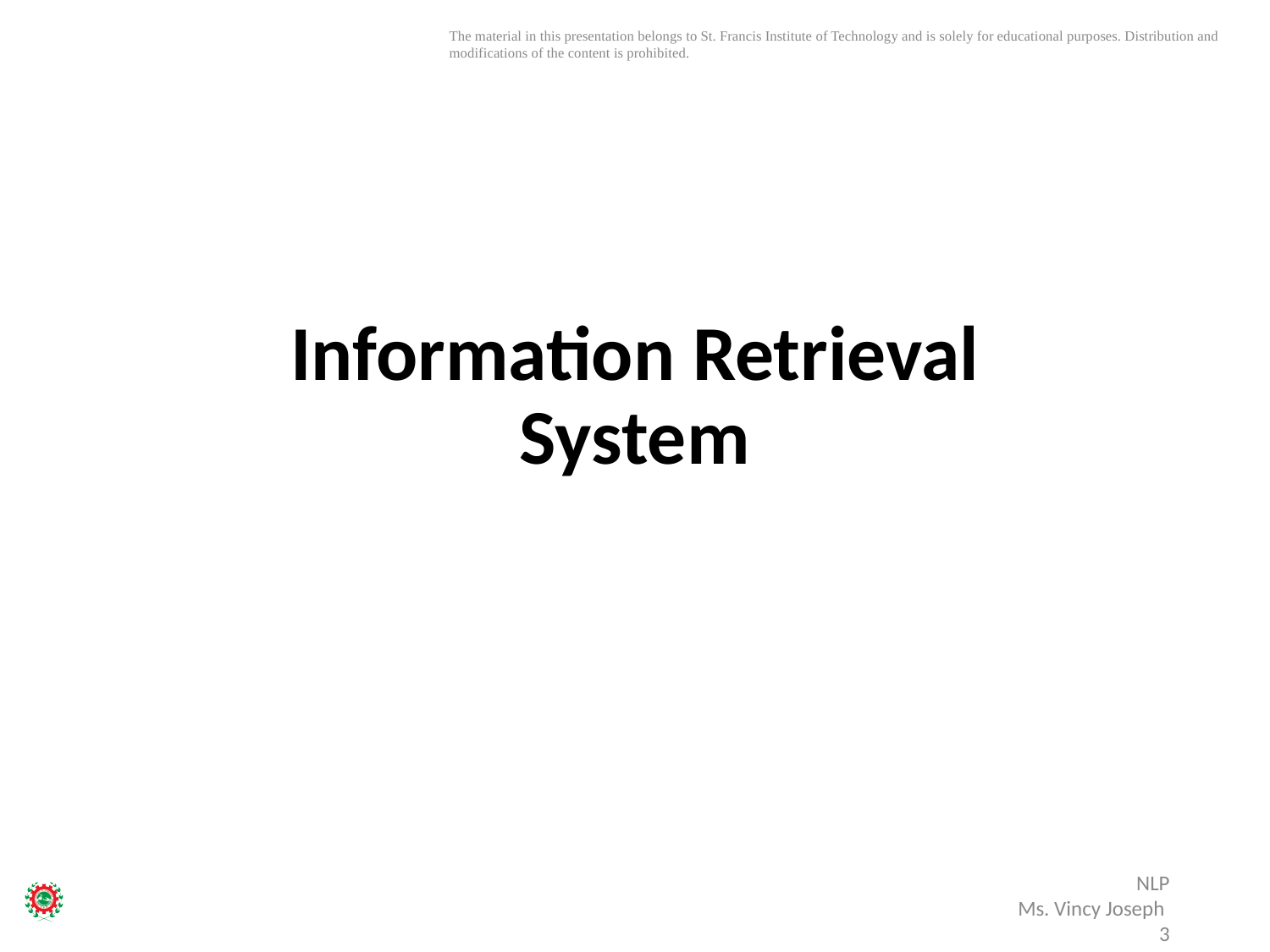

# Information Retrieval System

NLP
Ms. Vincy Joseph
3